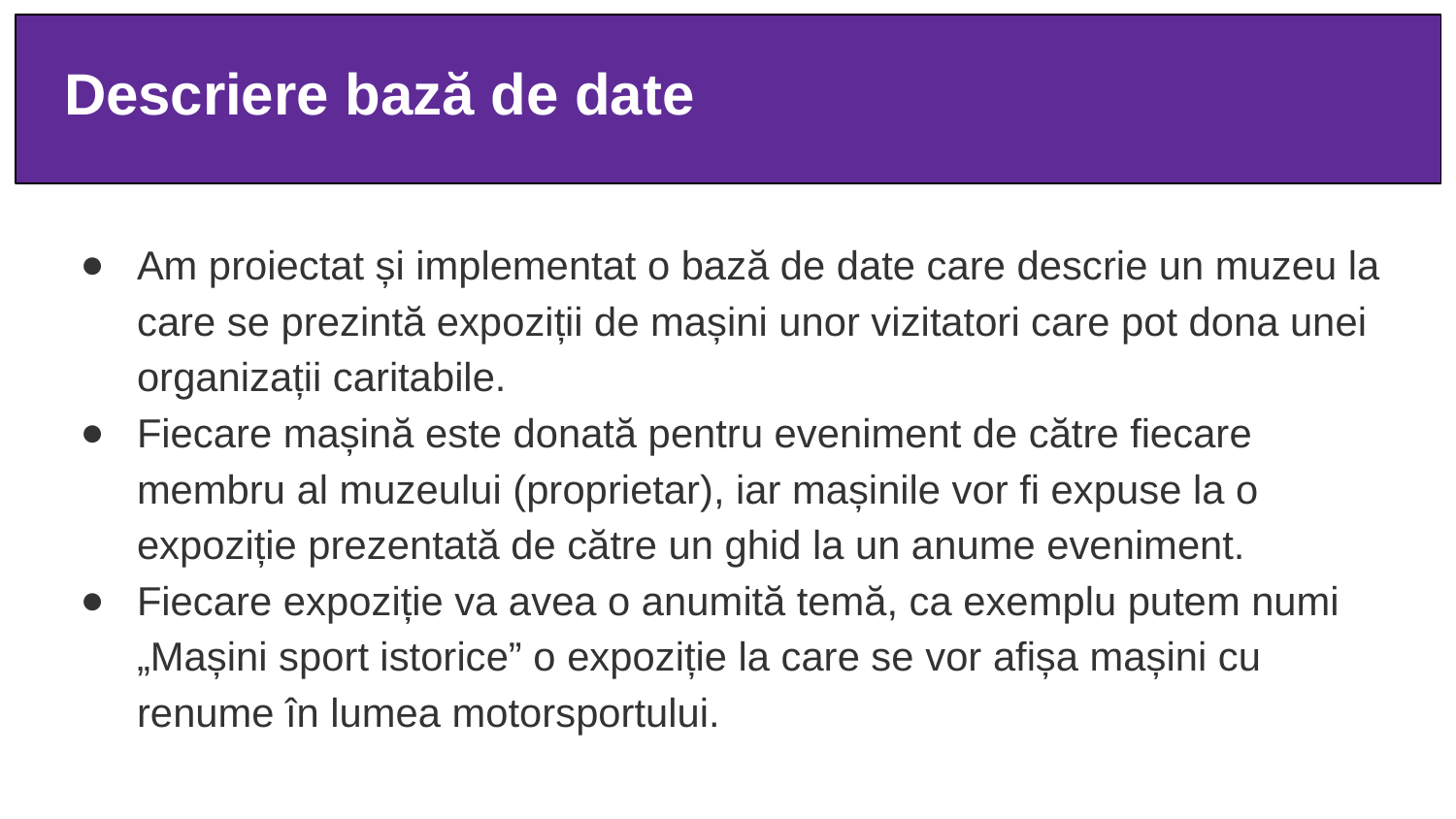

# Descriere bază de date
Am proiectat și implementat o bază de date care descrie un muzeu la care se prezintă expoziții de mașini unor vizitatori care pot dona unei organizații caritabile.
Fiecare mașină este donată pentru eveniment de către fiecare membru al muzeului (proprietar), iar mașinile vor fi expuse la o expoziție prezentată de către un ghid la un anume eveniment.
Fiecare expoziție va avea o anumită temă, ca exemplu putem numi „Mașini sport istorice” o expoziție la care se vor afișa mașini cu renume în lumea motorsportului.